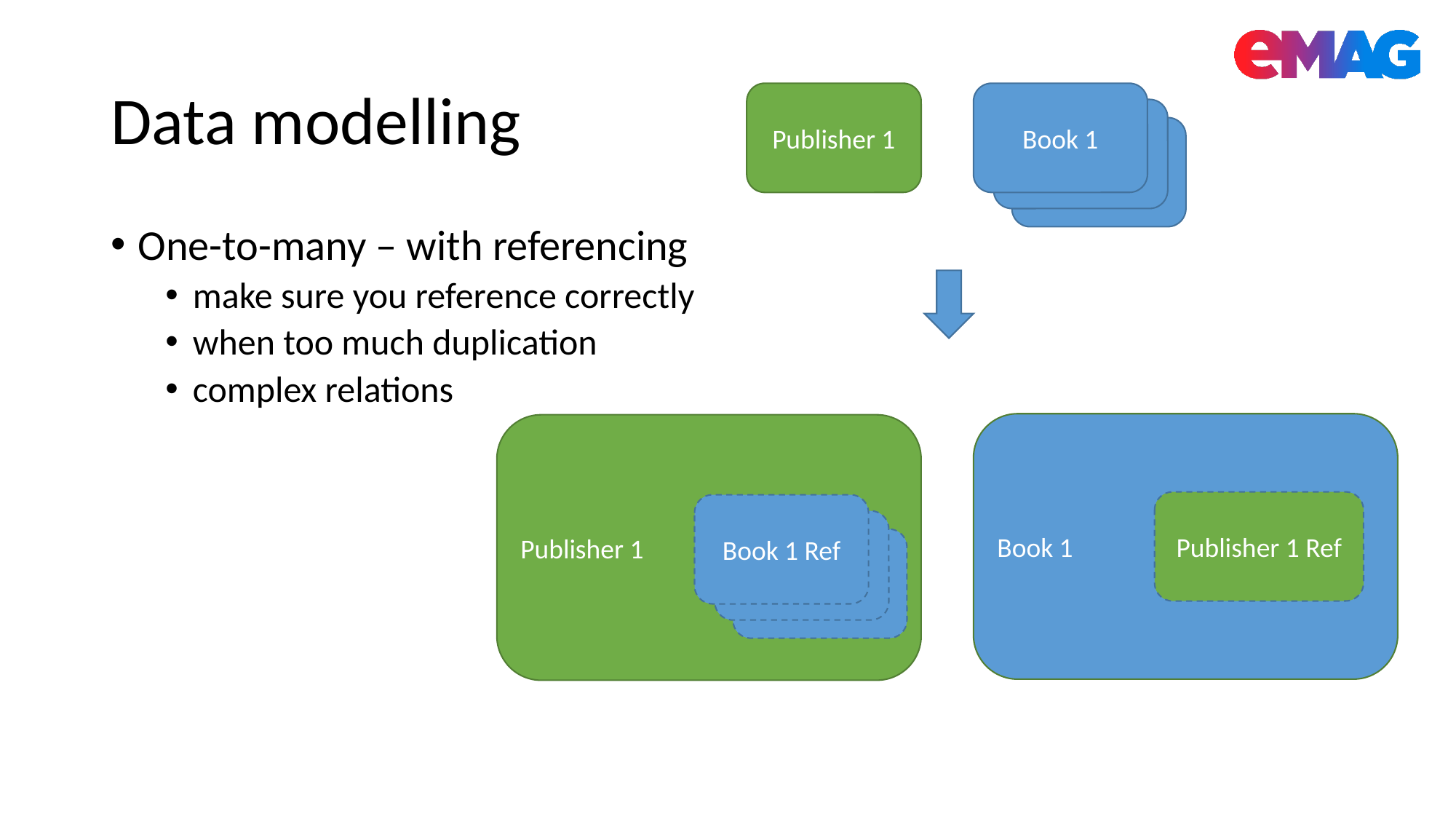

# Data modelling
Publisher 1
Book 1
Address
Address
One-to-many – with referencing
make sure you reference correctly
when too much duplication
complex relations

Book 1
Publisher 1 Ref
Publisher 1
Book 1 Ref
Address
Address